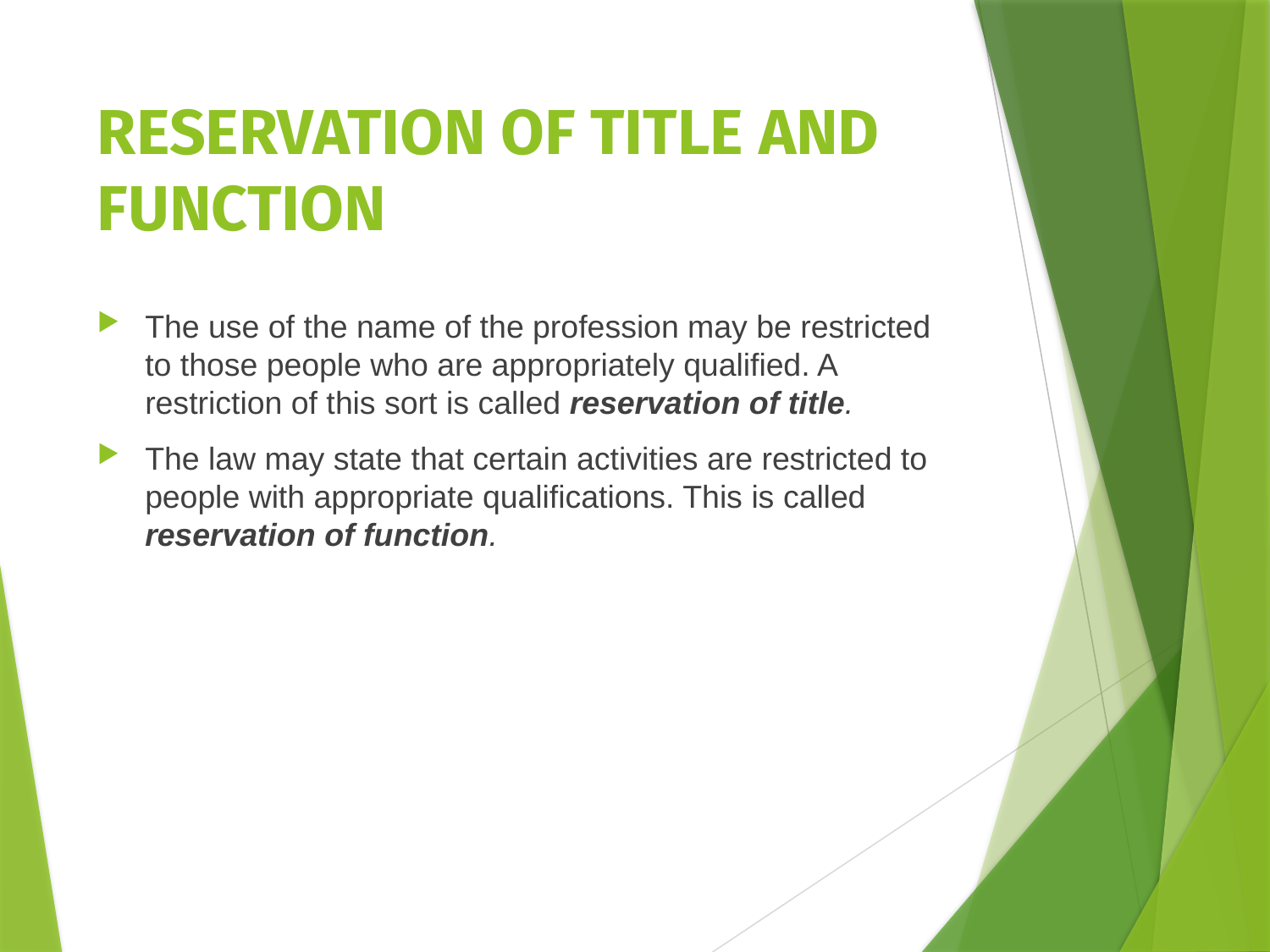

# RESERVATION OF TITLE AND FUNCTION
The use of the name of the profession may be restricted to those people who are appropriately qualified. A restriction of this sort is called reservation of title.
The law may state that certain activities are restricted to people with appropriate qualifications. This is called reservation of function.